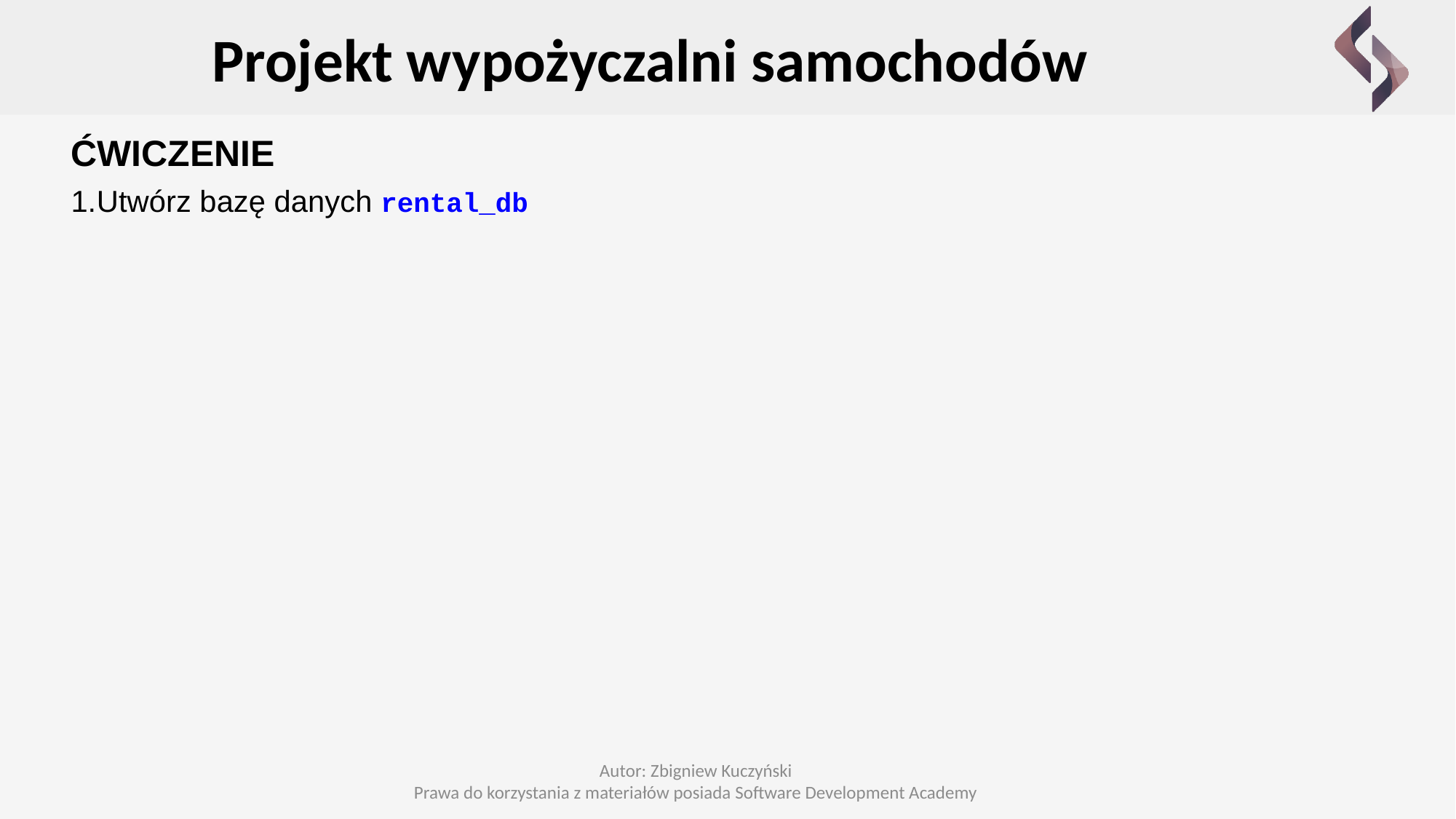

Projekt wypożyczalni samochodów

ĆWICZENIE
Utwórz bazę danych rental_db

Autor: Zbigniew Kuczyński
Prawa do korzystania z materiałów posiada Software Development Academy